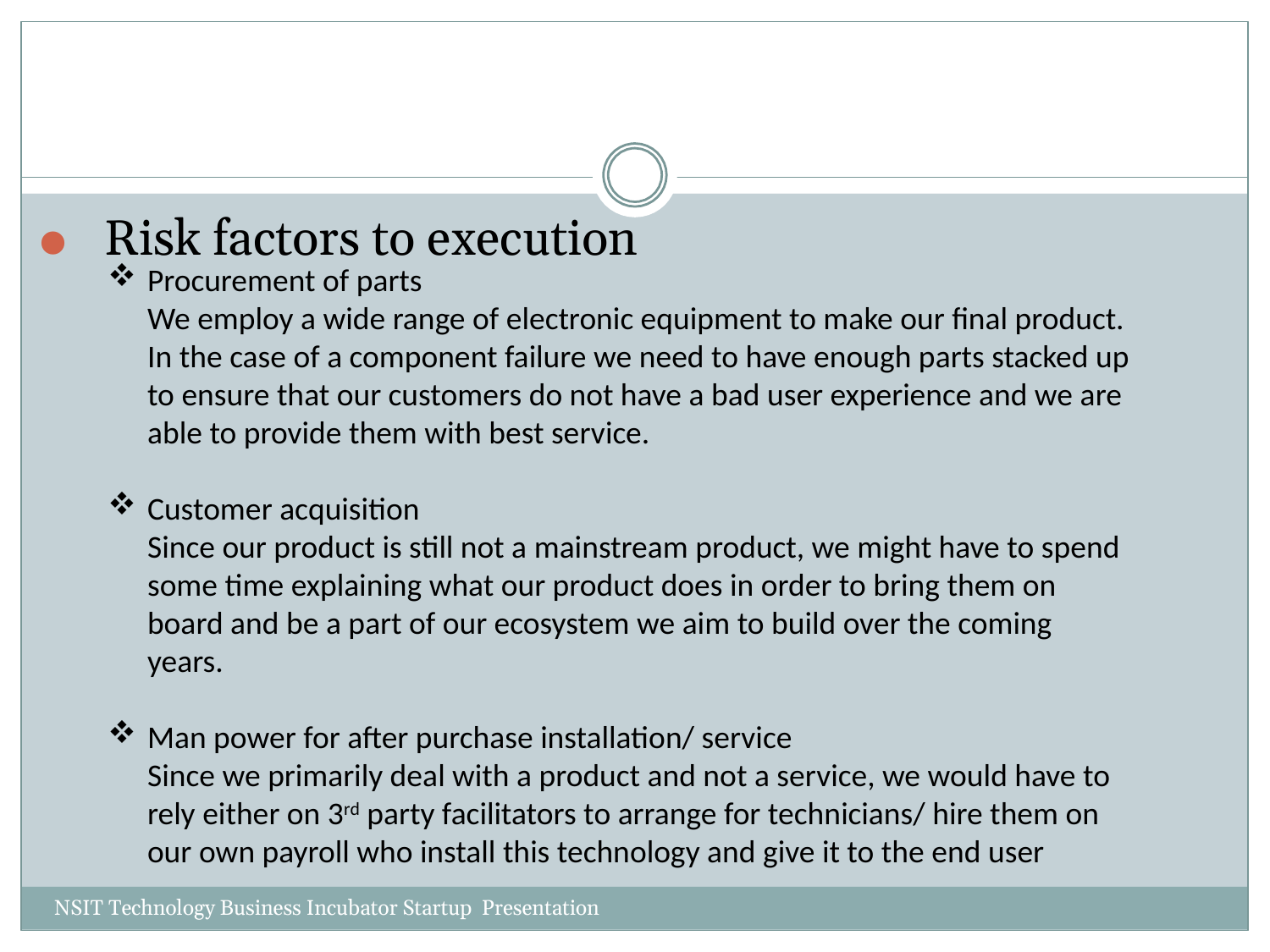

# ⚫	Risk factors to execution
Procurement of parts
We employ a wide range of electronic equipment to make our final product. In the case of a component failure we need to have enough parts stacked up to ensure that our customers do not have a bad user experience and we are able to provide them with best service.
Customer acquisition
Since our product is still not a mainstream product, we might have to spend some time explaining what our product does in order to bring them on board and be a part of our ecosystem we aim to build over the coming years.
Man power for after purchase installation/ service
Since we primarily deal with a product and not a service, we would have to rely either on 3rd party facilitators to arrange for technicians/ hire them on our own payroll who install this technology and give it to the end user
NSIT Technology Business Incubator Startup Presentation